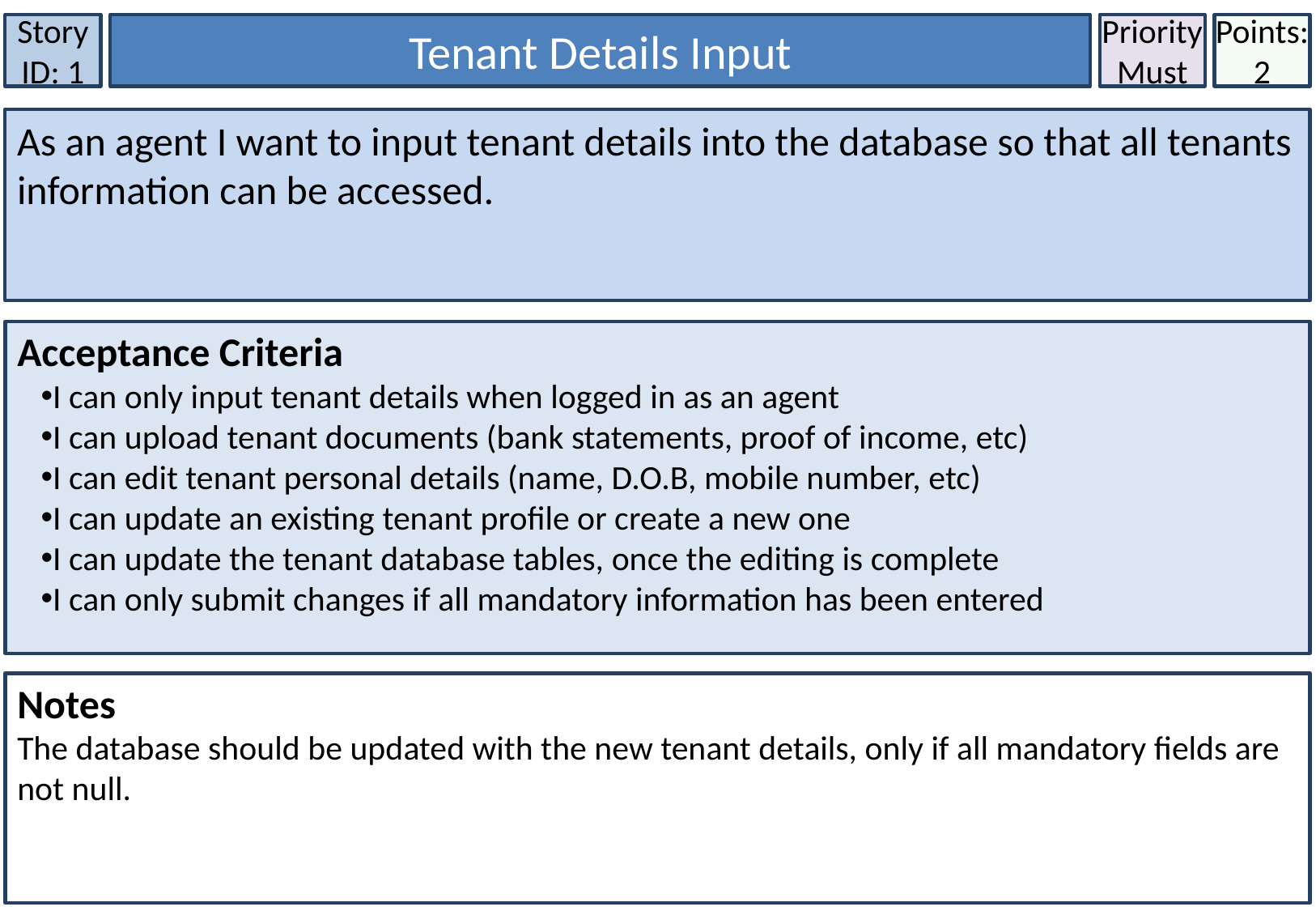

Story ID: 1
Tenant Details Input
Priority
Must
Points:
2
As an agent I want to input tenant details into the database so that all tenants information can be accessed.
Acceptance Criteria
I can only input tenant details when logged in as an agent
I can upload tenant documents (bank statements, proof of income, etc)
I can edit tenant personal details (name, D.O.B, mobile number, etc)
I can update an existing tenant profile or create a new one
I can update the tenant database tables, once the editing is complete
I can only submit changes if all mandatory information has been entered
Notes
The database should be updated with the new tenant details, only if all mandatory fields are not null.